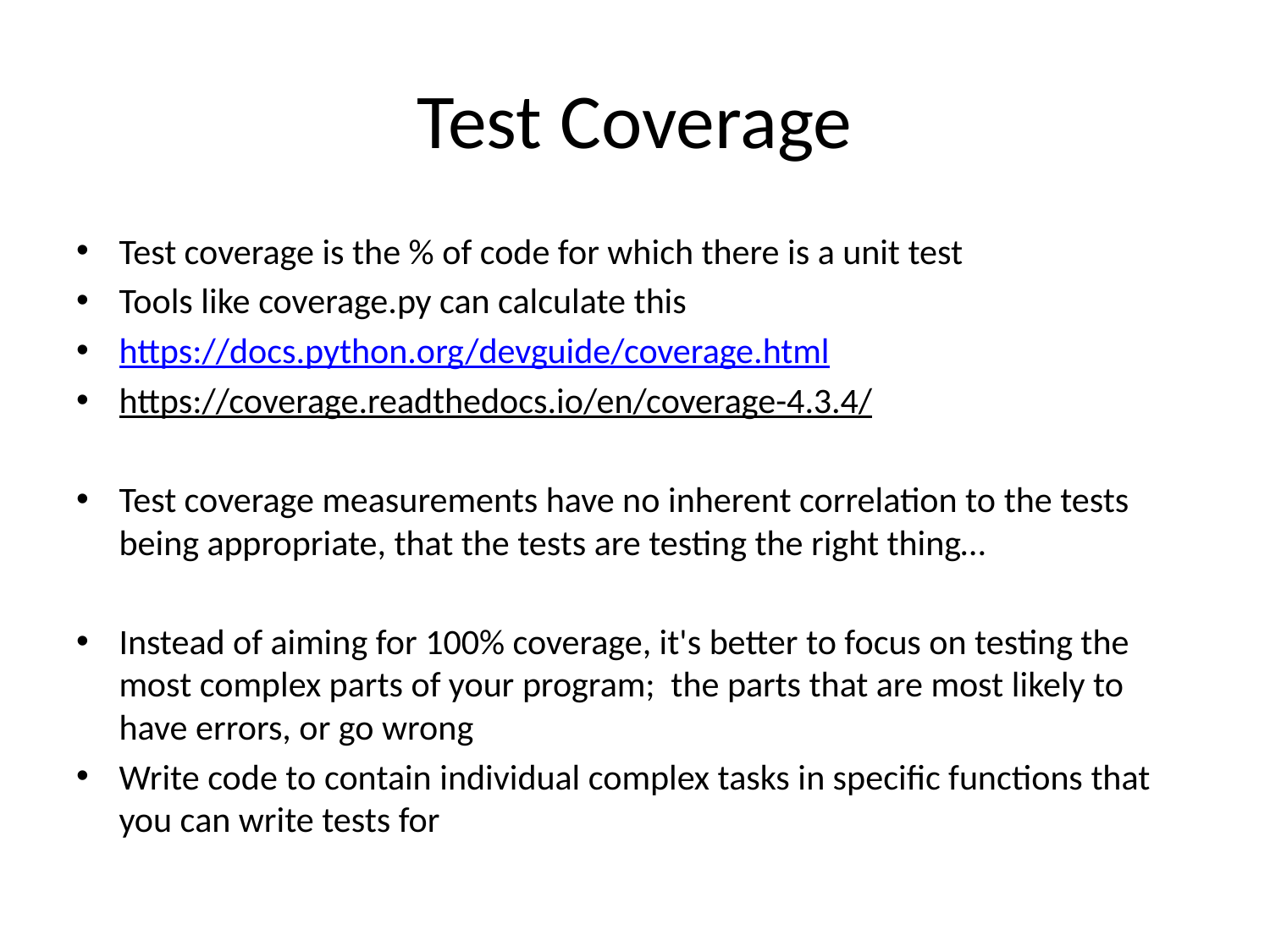

# Test Coverage
Test coverage is the % of code for which there is a unit test
Tools like coverage.py can calculate this
https://docs.python.org/devguide/coverage.html
https://coverage.readthedocs.io/en/coverage-4.3.4/

Test coverage measurements have no inherent correlation to the tests being appropriate, that the tests are testing the right thing…

Instead of aiming for 100% coverage, it's better to focus on testing the most complex parts of your program;  the parts that are most likely to have errors, or go wrong
Write code to contain individual complex tasks in specific functions that you can write tests for